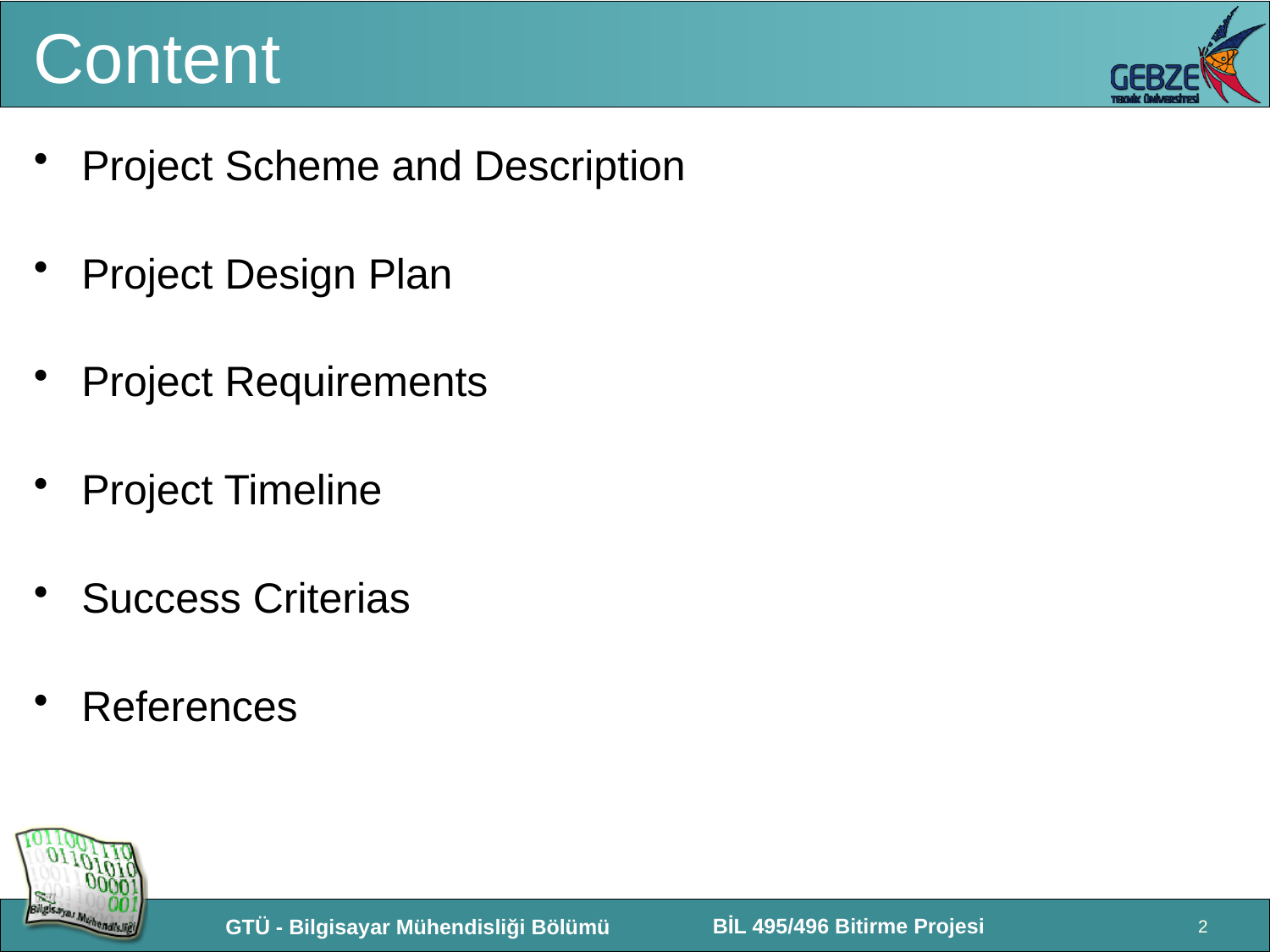

# Content
Project Scheme and Description

Project Design Plan

Project Requirements

Project Timeline

Success Criterias

References
2